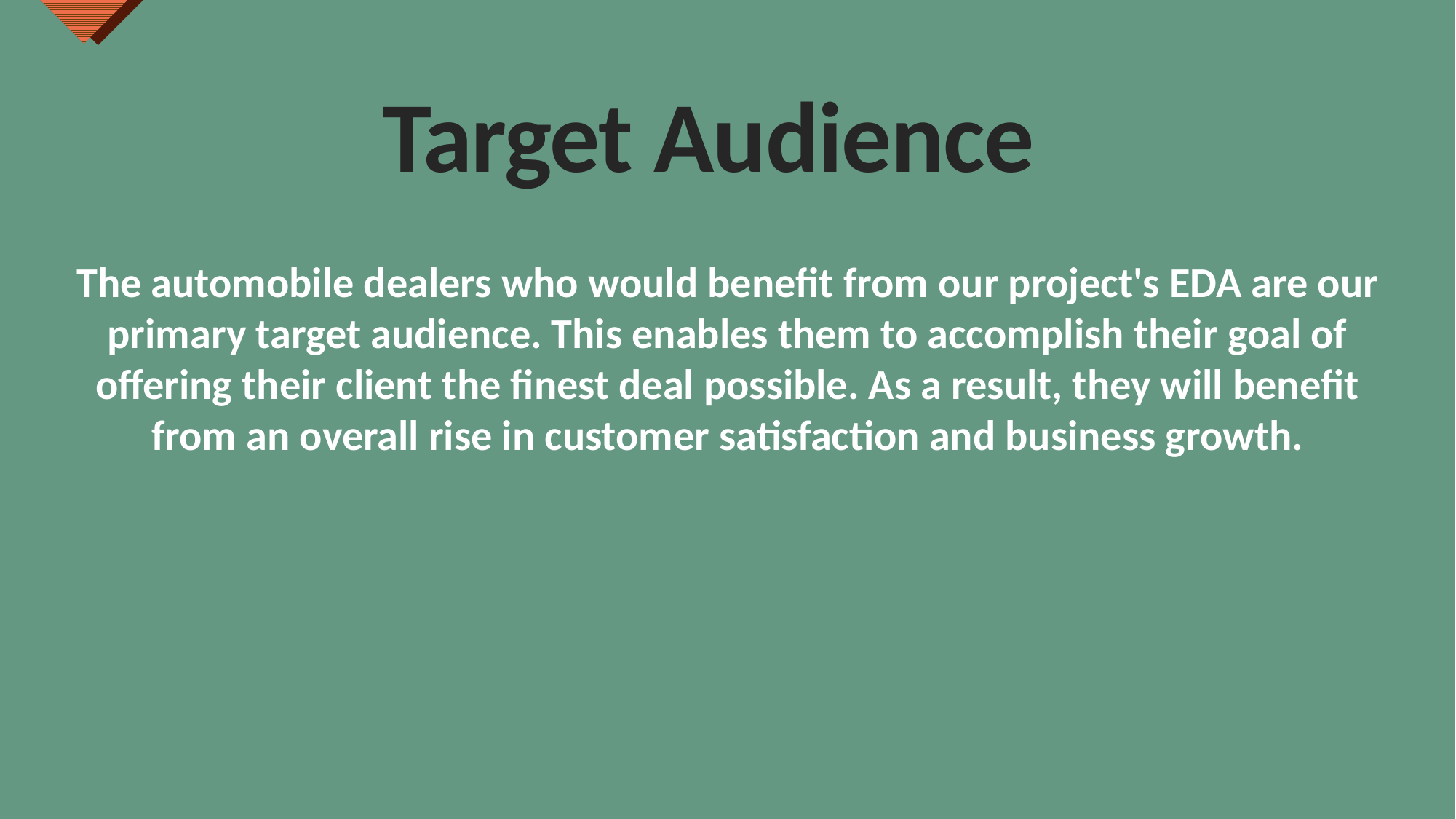

# Target Audience
The automobile dealers who would benefit from our project's EDA are our primary target audience. This enables them to accomplish their goal of offering their client the finest deal possible. As a result, they will benefit from an overall rise in customer satisfaction and business growth.
6